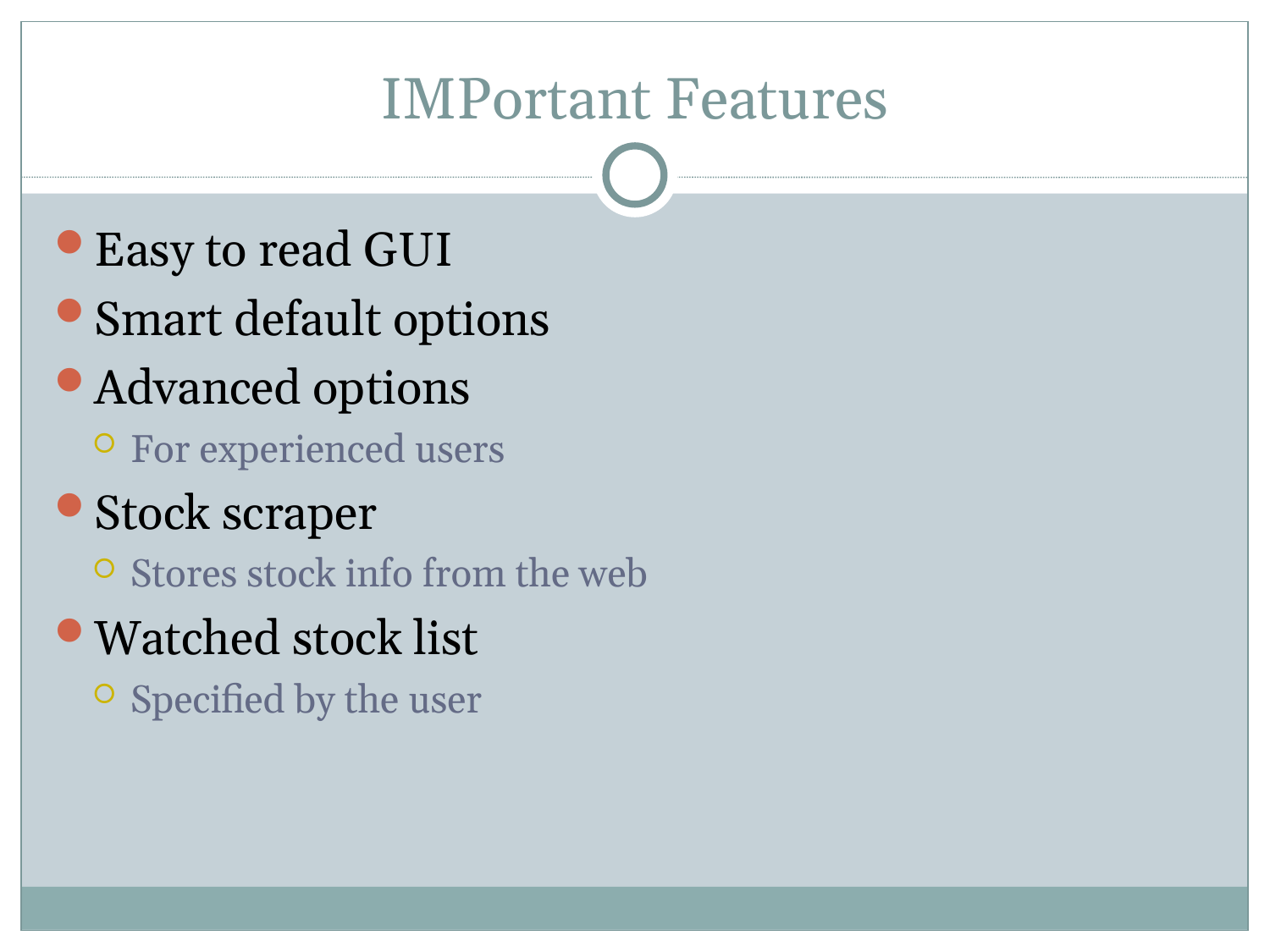

IMPortant Features
Easy to read GUI
Smart default options
Advanced options
For experienced users
Stock scraper
Stores stock info from the web
Watched stock list
Specified by the user